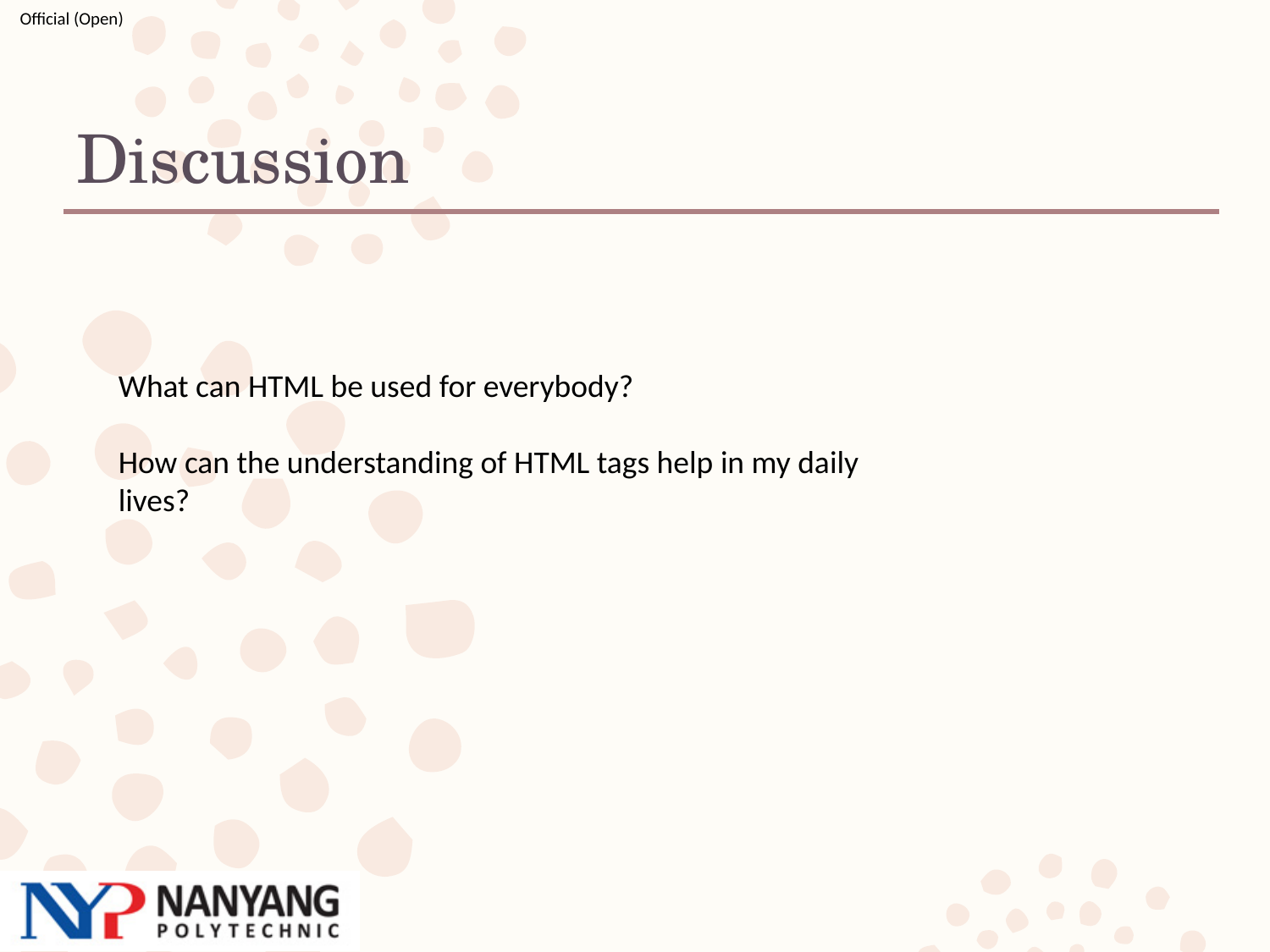

# Discussion

What can HTML be used for everybody?

How can the understanding of HTML tags help in my daily lives?